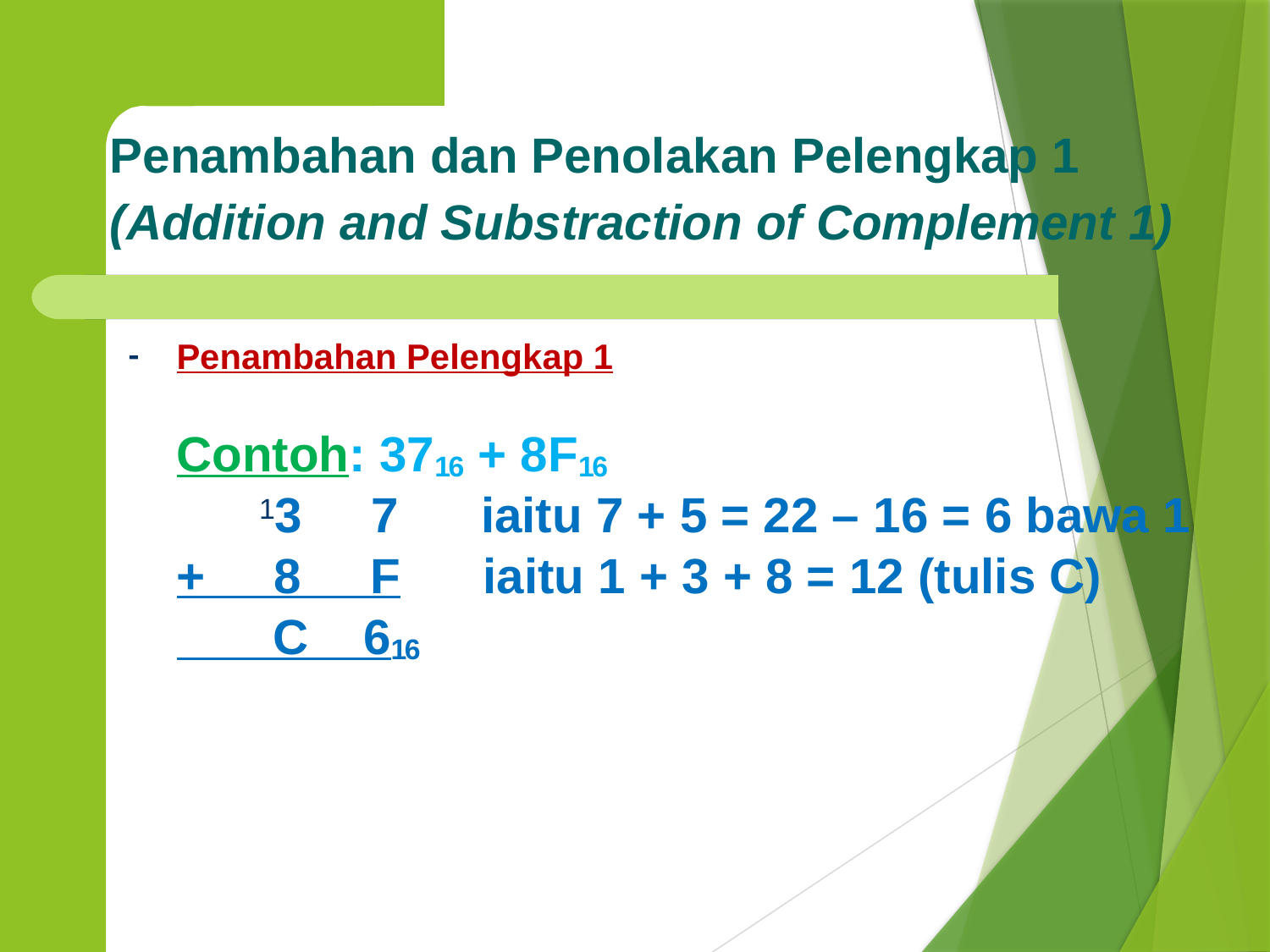

Penambahan dan Penolakan Pelengkap 1
(Addition and Substraction of Complement 1)

−
Penambahan Pelengkap 1

Contoh: 3716 + 8F16
      13     7      iaitu 7 + 5 = 22 – 16 = 6 bawa 1
+     8     F      iaitu 1 + 3 + 8 = 12 (tulis C)
       C    616